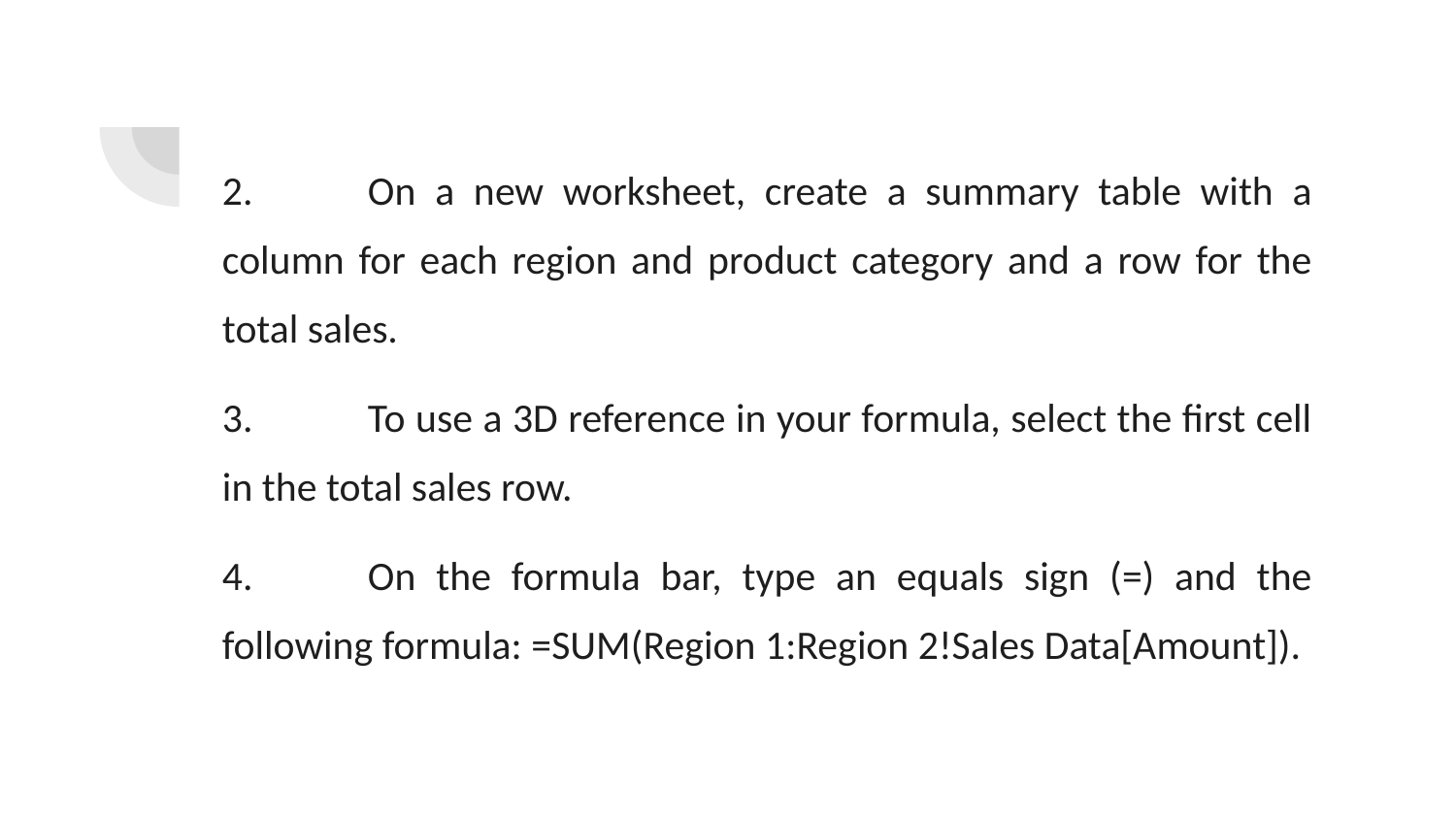

2.	On a new worksheet, create a summary table with a column for each region and product category and a row for the total sales.
3.	To use a 3D reference in your formula, select the first cell in the total sales row.
4.	On the formula bar, type an equals sign (=) and the following formula: =SUM(Region 1:Region 2!Sales Data[Amount]).